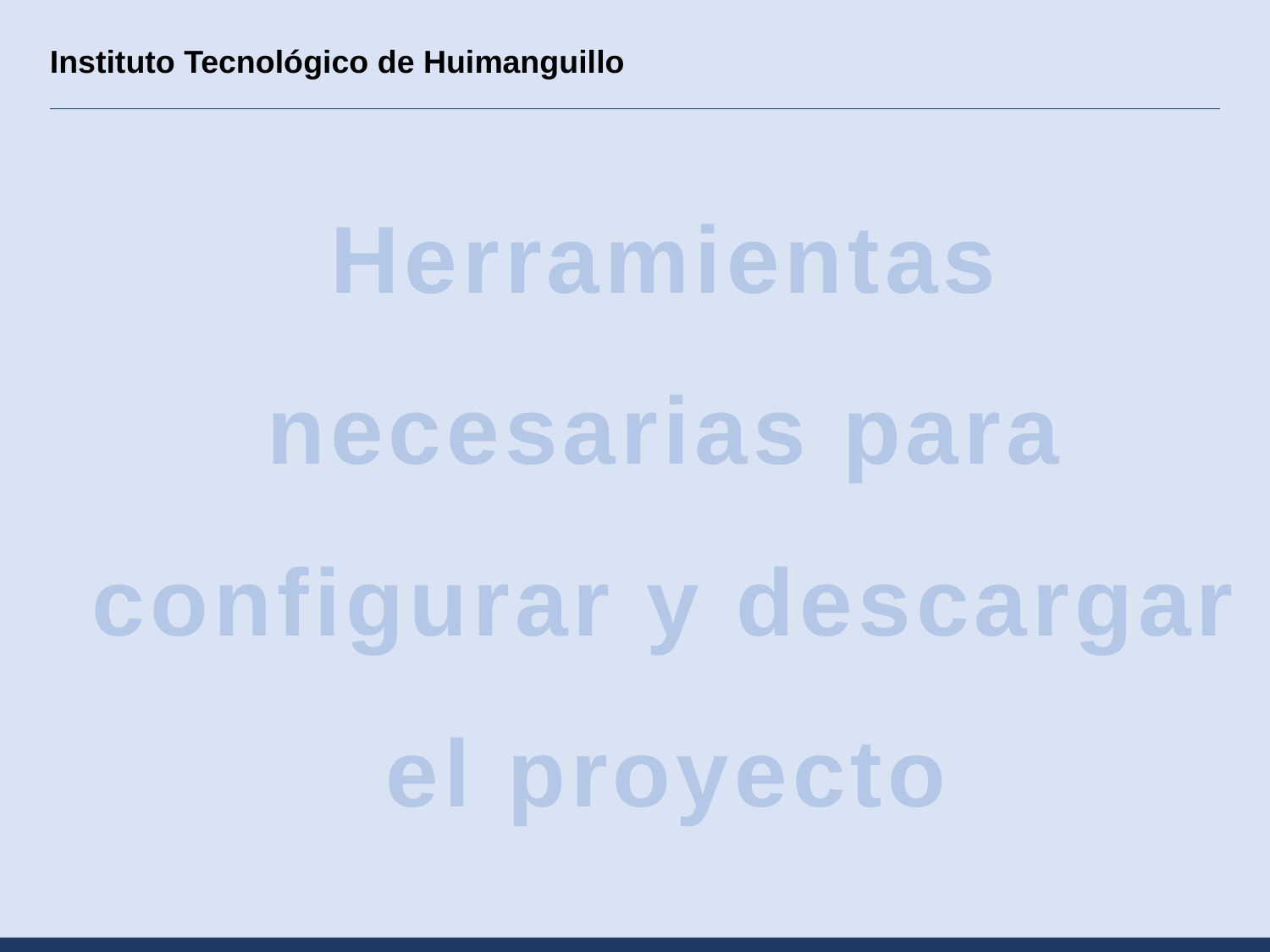

Instituto Tecnológico de Huimanguillo
Herramientas necesarias para configurar y descargar el proyecto